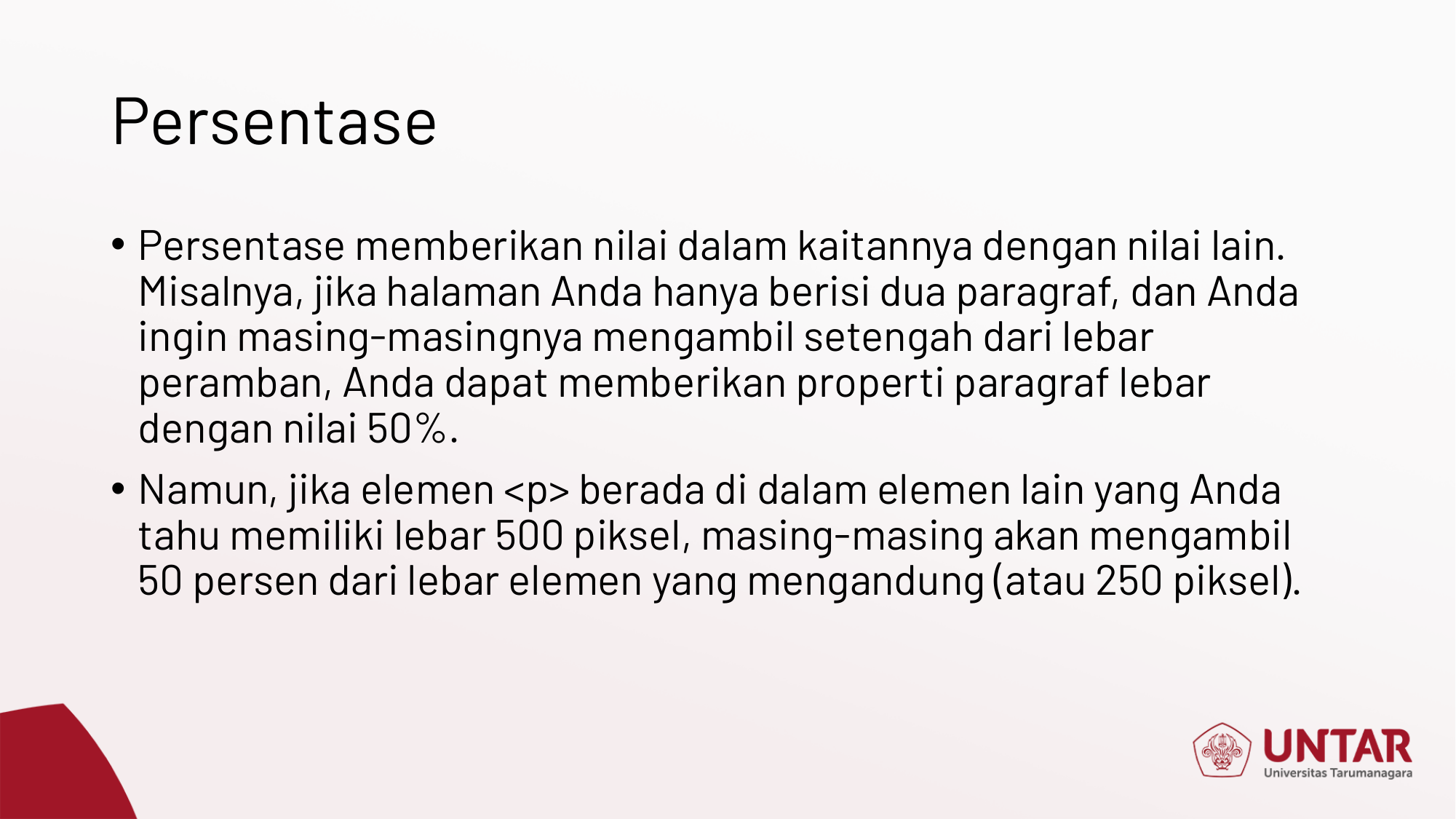

# Persentase
Persentase memberikan nilai dalam kaitannya dengan nilai lain. Misalnya, jika halaman Anda hanya berisi dua paragraf, dan Anda ingin masing-masingnya mengambil setengah dari lebar peramban, Anda dapat memberikan properti paragraf lebar dengan nilai 50%.
Namun, jika elemen <p> berada di dalam elemen lain yang Anda tahu memiliki lebar 500 piksel, masing-masing akan mengambil 50 persen dari lebar elemen yang mengandung (atau 250 piksel).